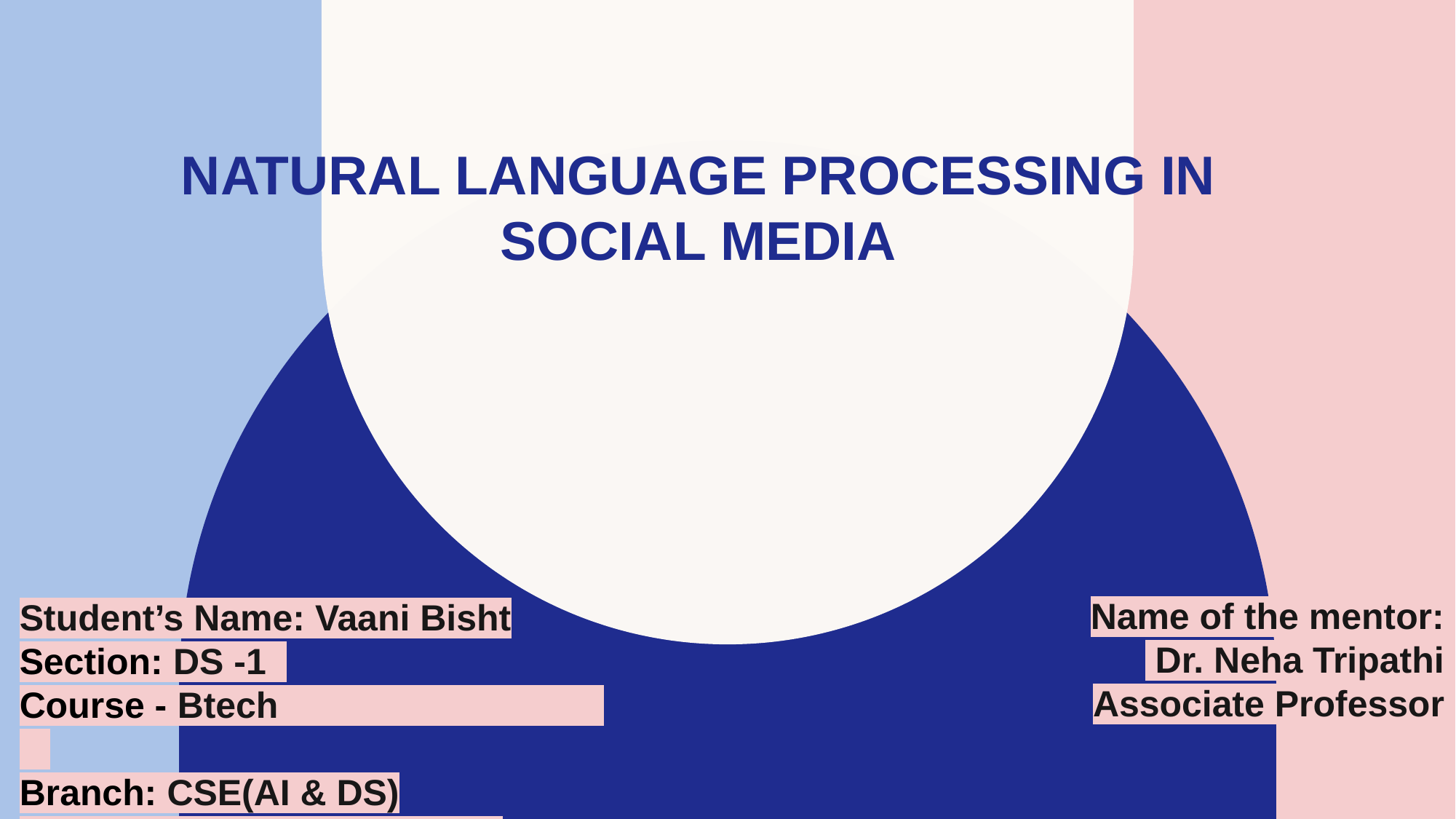

# Natural language processing in social media
Name of the mentor:
 Dr. Neha Tripathi
Associate Professor
Student’s Name: Vaani Bisht
Section: DS -1
Course - Btech
Branch: CSE(AI & DS)
University Roll no.: 2024130